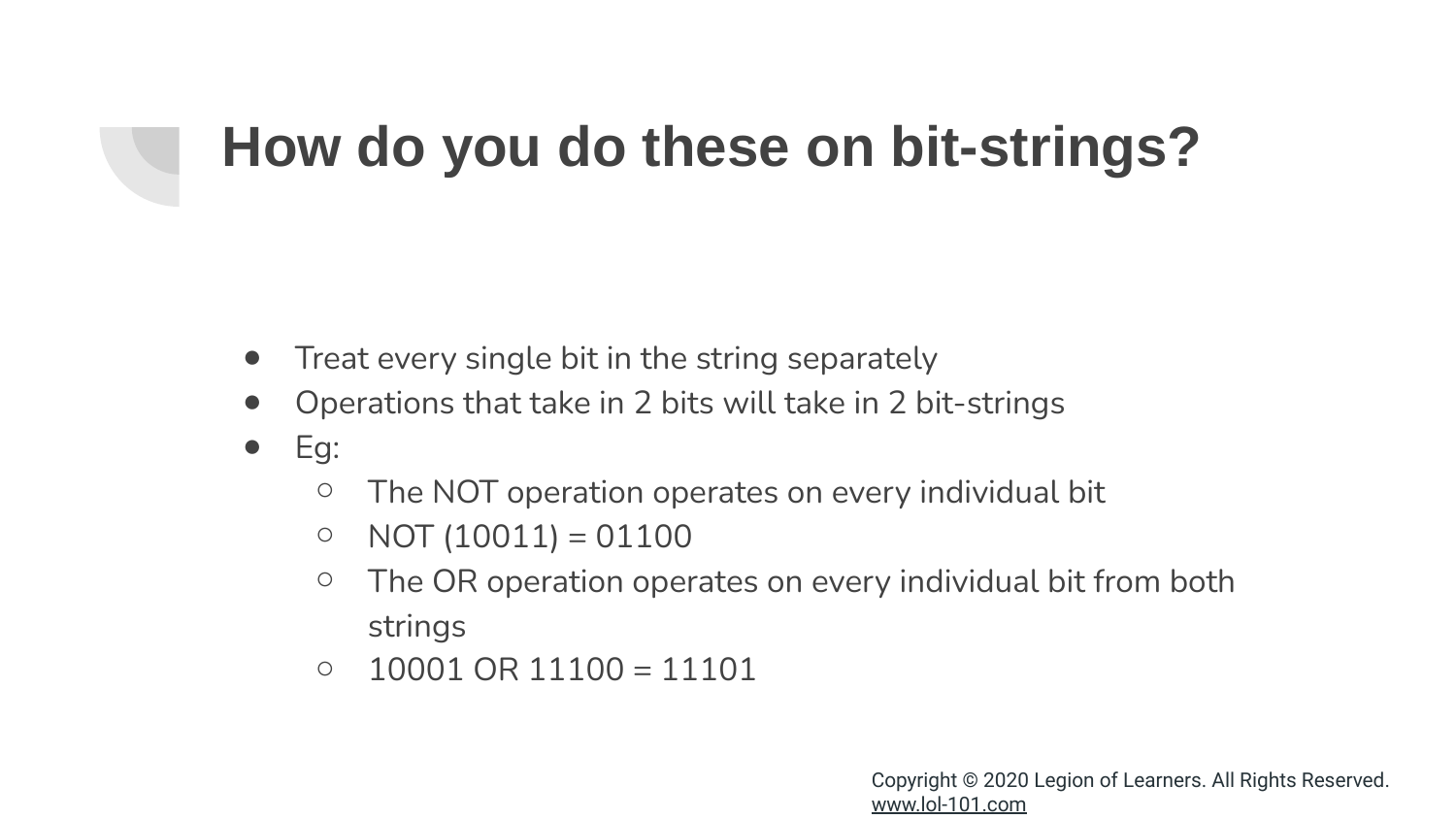

# How do you do these on bit-strings?
Treat every single bit in the string separately
Operations that take in 2 bits will take in 2 bit-strings
Eg:
The NOT operation operates on every individual bit
NOT (10011) = 01100
The OR operation operates on every individual bit from both strings
10001 OR 11100 = 11101
Copyright © 2020 Legion of Learners. All Rights Reserved.
www.lol-101.com